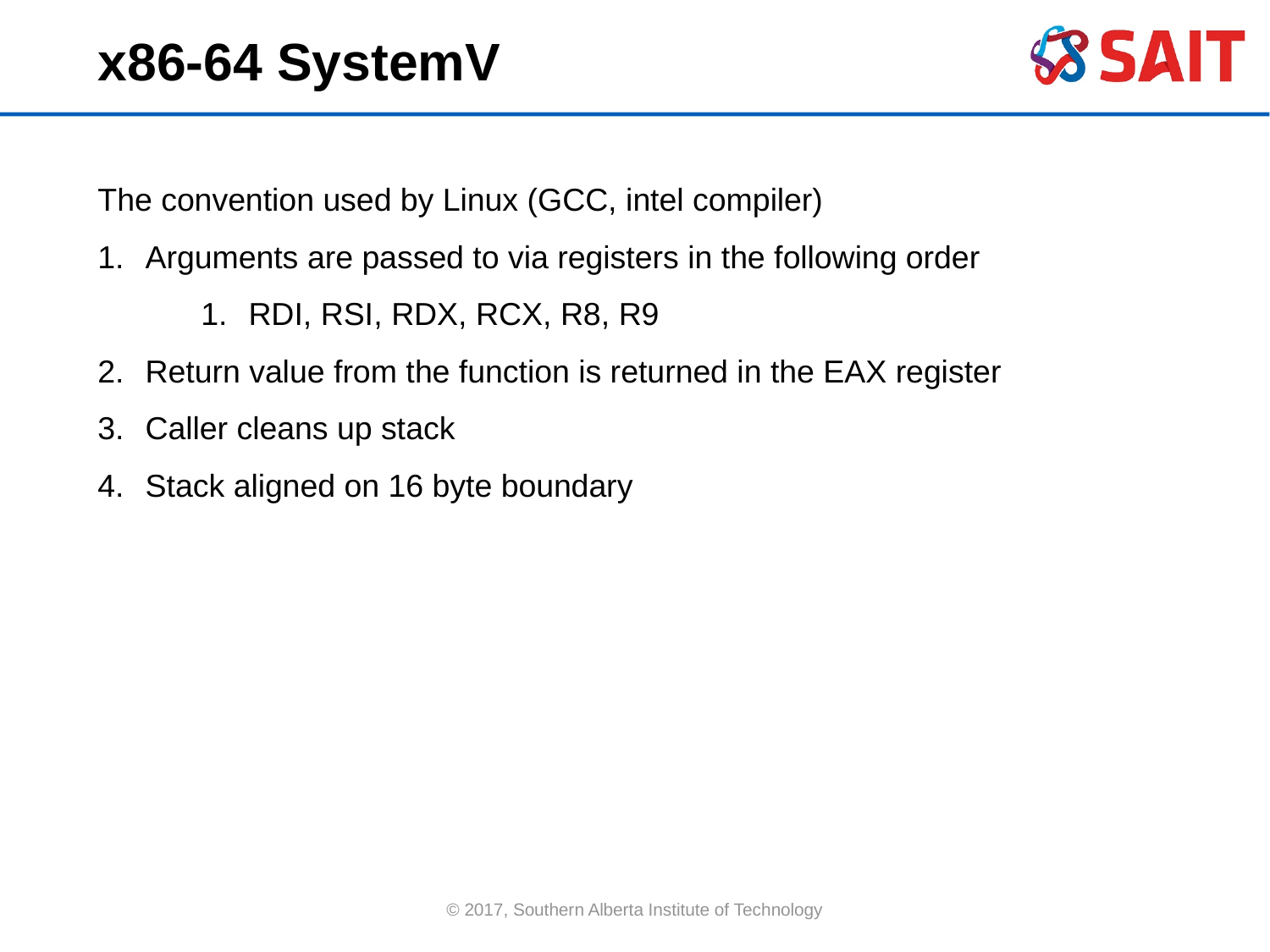

x86-64 SystemV

The convention used by Linux (GCC, intel compiler)
Arguments are passed to via registers in the following order
RDI, RSI, RDX, RCX, R8, R9
Return value from the function is returned in the EAX register
Caller cleans up stack
Stack aligned on 16 byte boundary